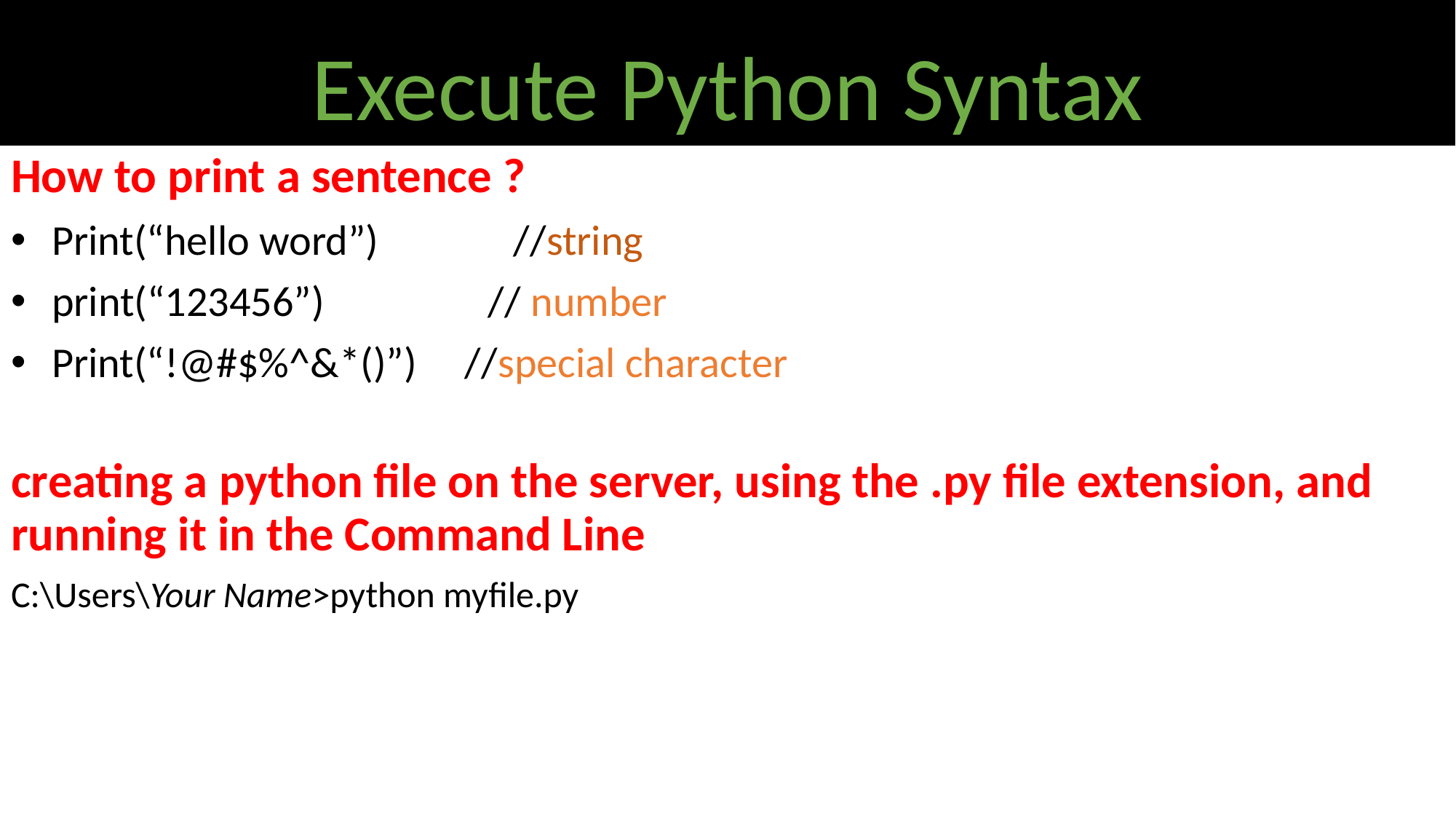

# Execute Python Syntax
How to print a sentence ?
Print(“hello word”)              //string
print(“123456”)                 // number
Print(“!@#$%^&*()”)     //special character

creating a python file on the server, using the .py file extension, and running it in the Command Line
C:\Users\Your Name>python myfile.py